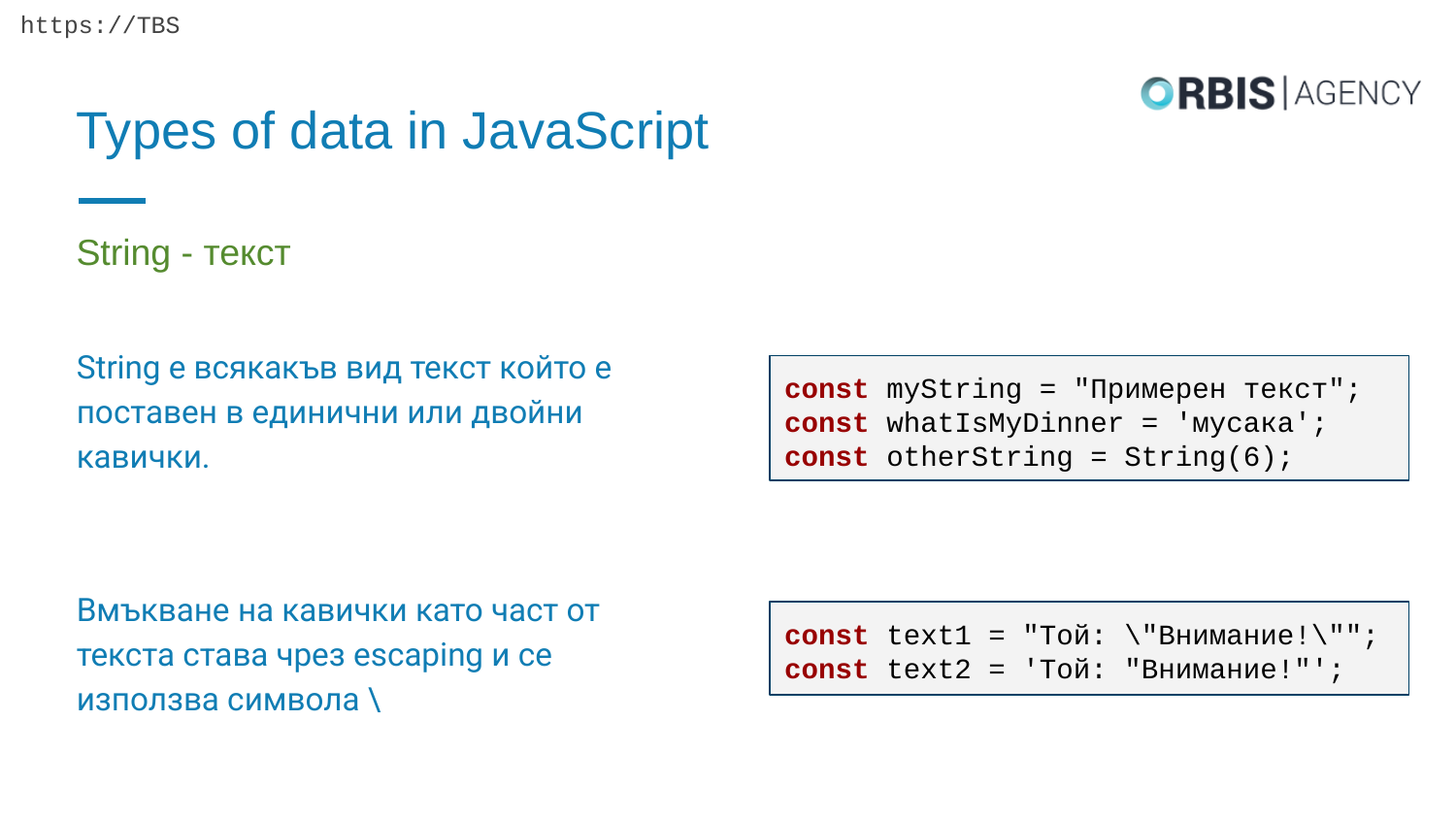

# Types of data in JavaScript
String - текст
String e всякакъв вид текст който е поставен в единични или двойни кавички.

Вмъкване на кавички като част от текста става чрез escaping и се използва символа \
const myString = "Примерен текст";
const whatIsMyDinner = 'мусака';
const otherString = String(6);
const text1 = "Той: \"Внимание!\"";
const text2 = 'Той: "Внимание!"';